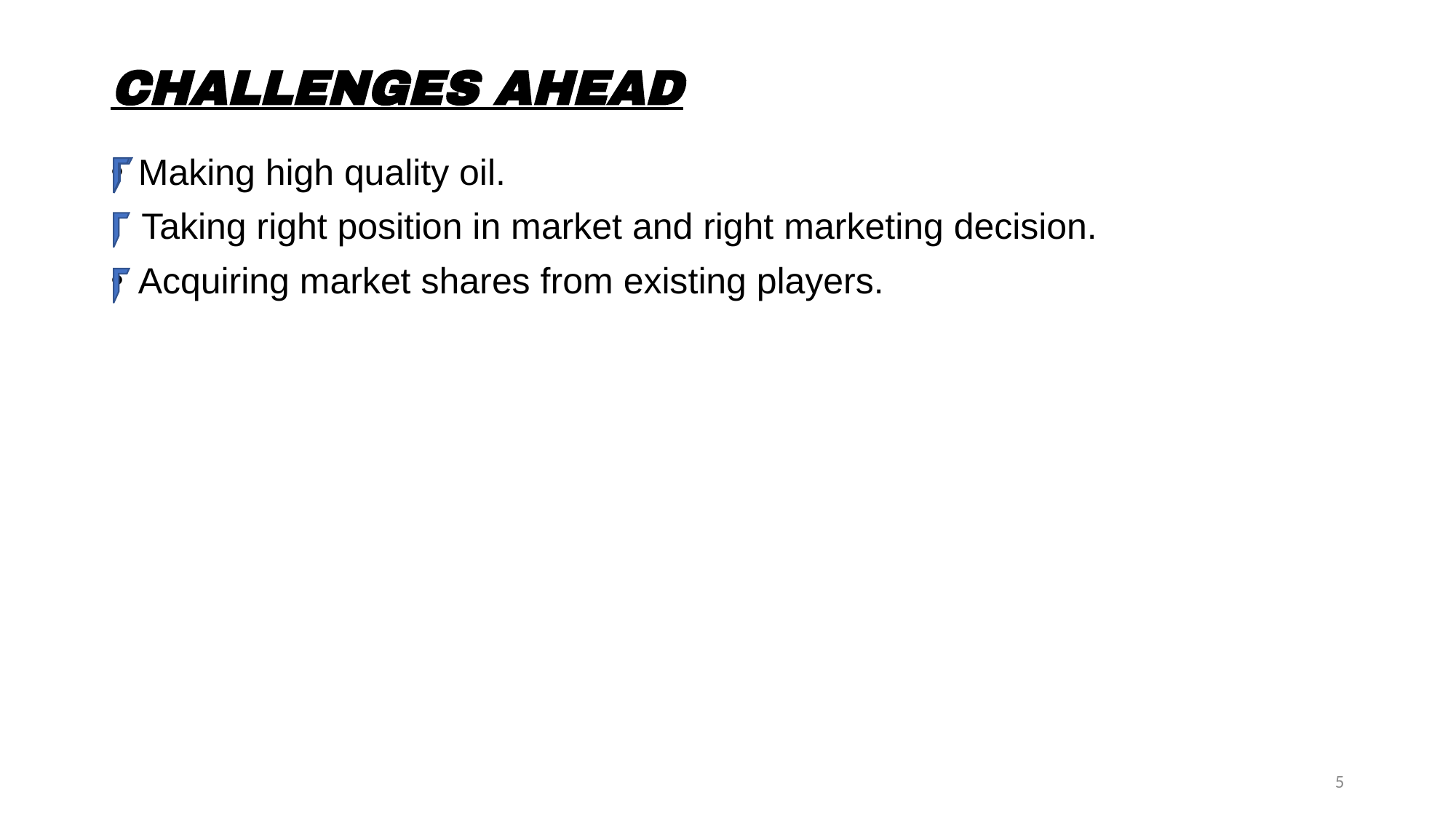

# CHALLENGES AHEAD
Making high quality oil.
   Taking right position in market and right marketing decision.
Acquiring market shares from existing players.

5